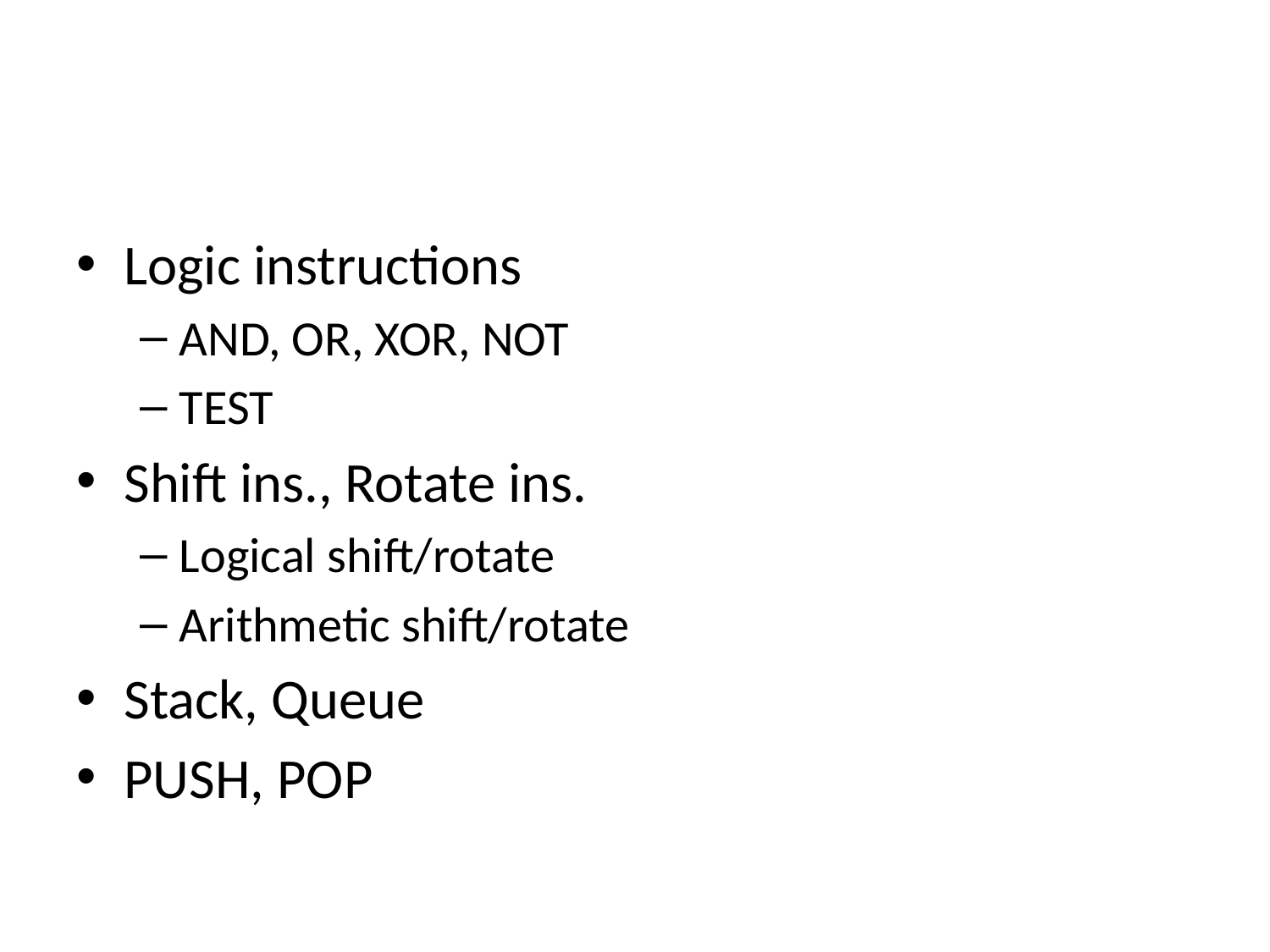

#
Logic instructions
AND, OR, XOR, NOT
TEST
Shift ins., Rotate ins.
Logical shift/rotate
Arithmetic shift/rotate
Stack, Queue
PUSH, POP